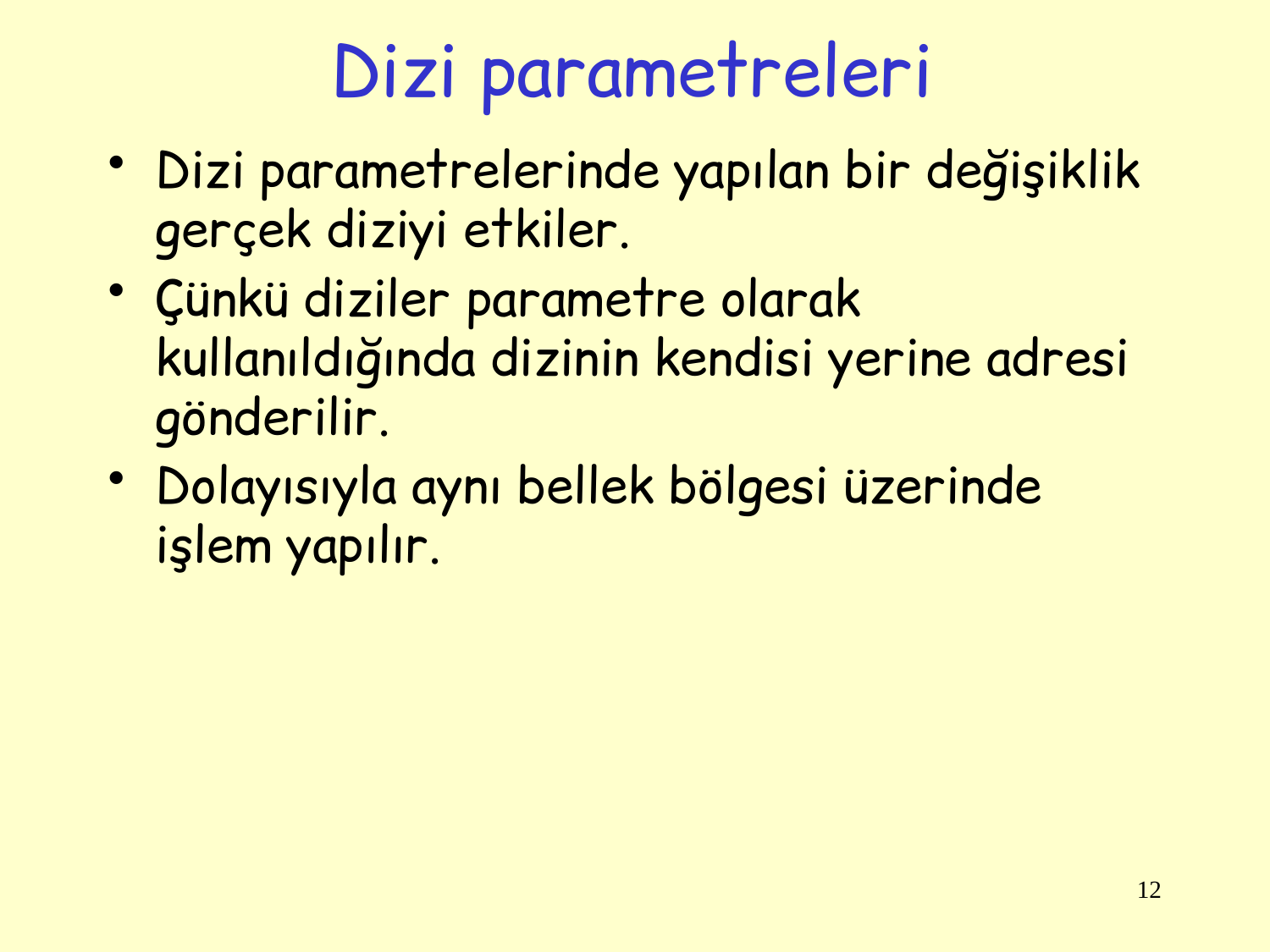

# Dizi parametreleri
Dizi parametrelerinde yapılan bir değişiklik gerçek diziyi etkiler.
Çünkü diziler parametre olarak kullanıldığında dizinin kendisi yerine adresi gönderilir.
Dolayısıyla aynı bellek bölgesi üzerinde işlem yapılır.
12